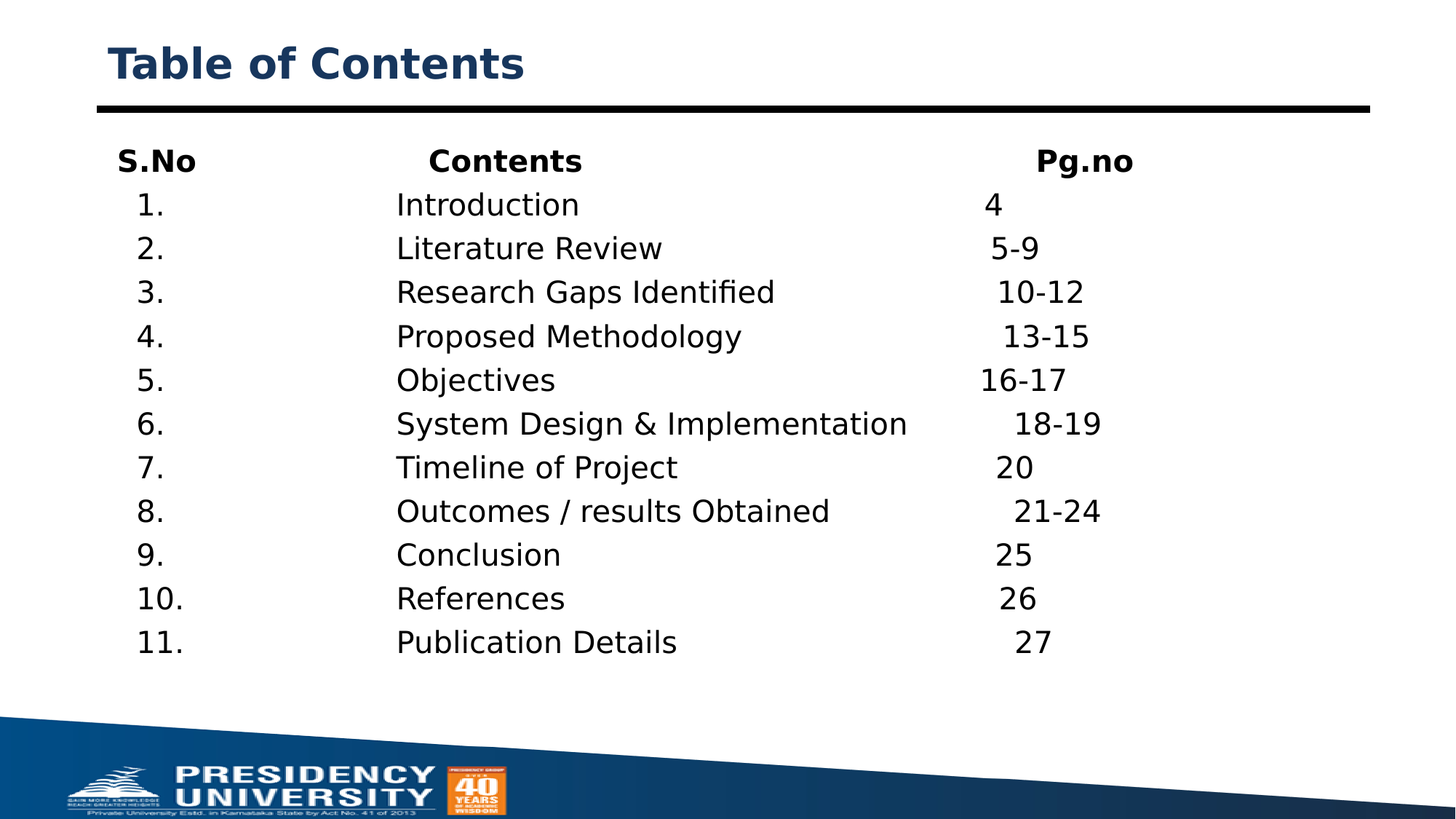

# Table of Contents
S.No                      Contents                                           Pg.no
  1.                        Introduction                                          4
  2.                        Literature Review                                  5-9
  3.                        Research Gaps Identified                       10-12
  4.                        Proposed Methodology                           13-15
  5.                        Objectives                                            16-17
  6.                        System Design & Implementation           18-19
  7.                        Timeline of Project                                 20
  8.                        Outcomes / results Obtained                   21-24
  9.                        Conclusion                                             25
  10.                      References                                             26
  11.                      Publication Details                                   27